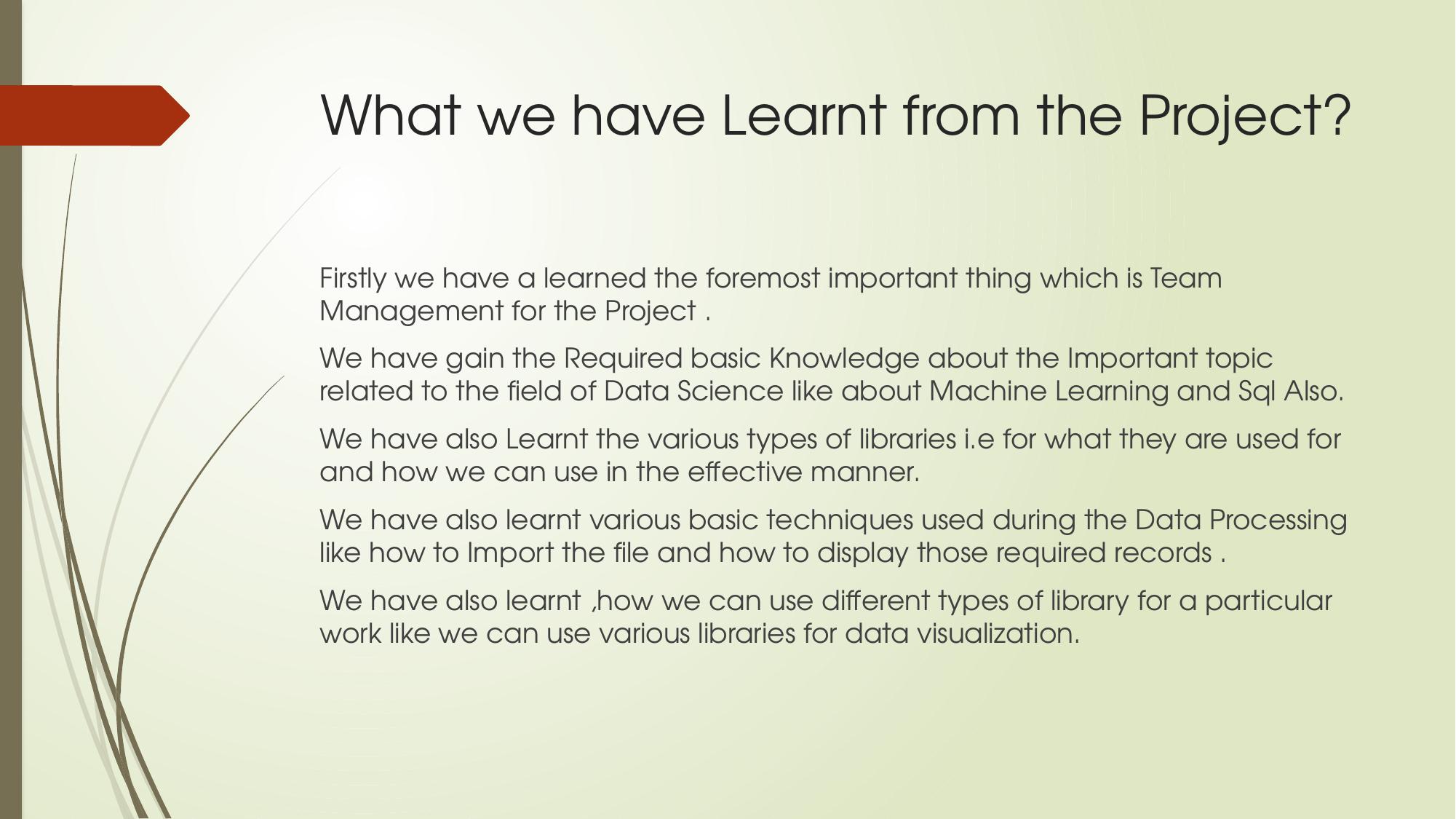

# What we have Learnt from the Project?
Firstly we have a learned the foremost important thing which is Team Management for the Project .
We have gain the Required basic Knowledge about the Important topic related to the field of Data Science like about Machine Learning and Sql Also.
We have also Learnt the various types of libraries i.e for what they are used for and how we can use in the effective manner.
We have also learnt various basic techniques used during the Data Processing like how to Import the file and how to display those required records .
We have also learnt ,how we can use different types of library for a particular work like we can use various libraries for data visualization.